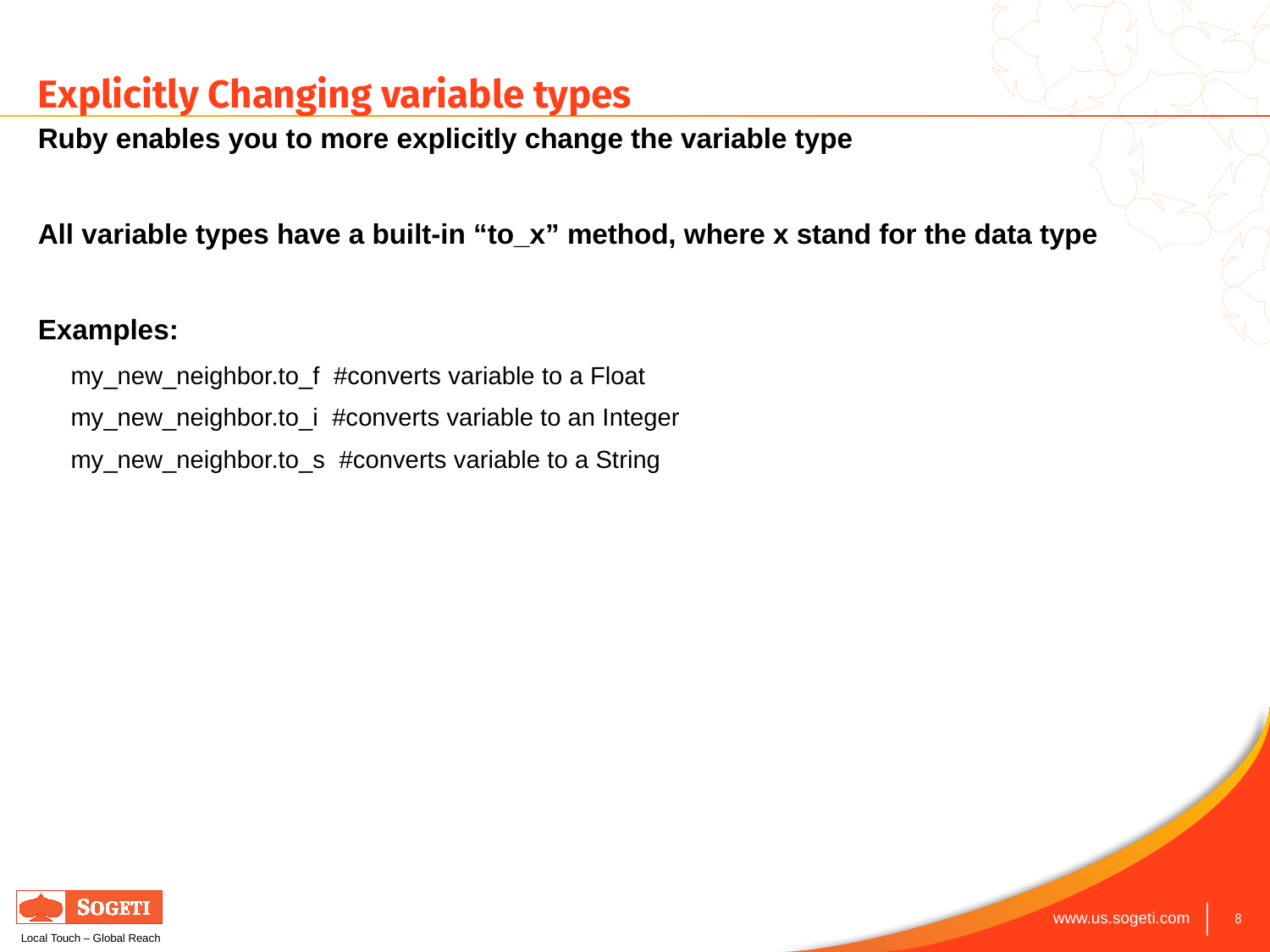

# Explicitly Changing variable types
Ruby enables you to more explicitly change the variable type

All variable types have a built-in “to_x” method, where x stand for the data type

Examples:
my_new_neighbor.to_f  #converts variable to a Float
my_new_neighbor.to_i  #converts variable to an Integer
my_new_neighbor.to_s  #converts variable to a String